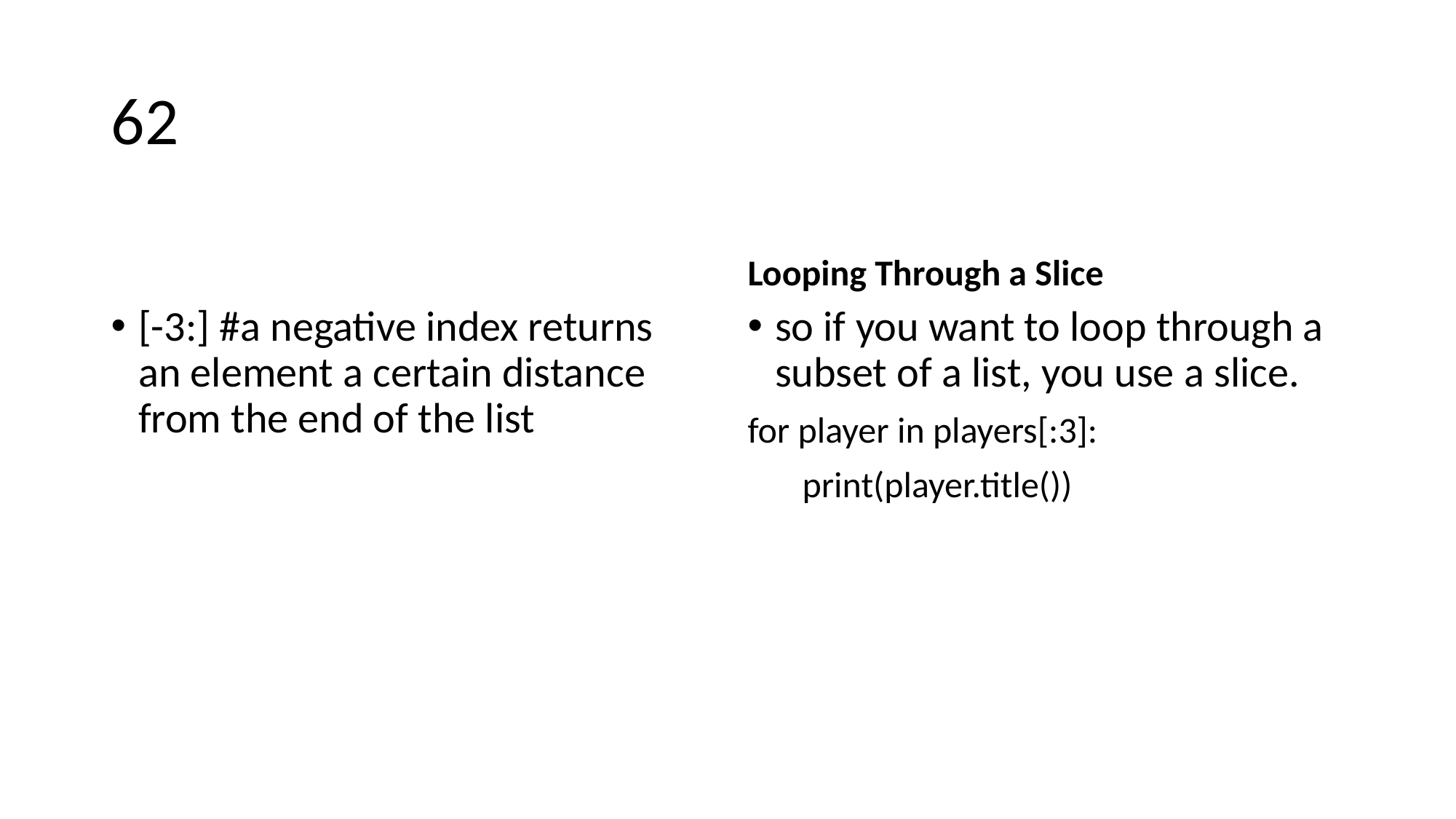

# 62

Looping Through a Slice
[-3:] #a negative index returns an element a certain distance from the end of the list
so if you want to loop through a subset of a list, you use a slice.
for player in players[:3]:
print(player.title())